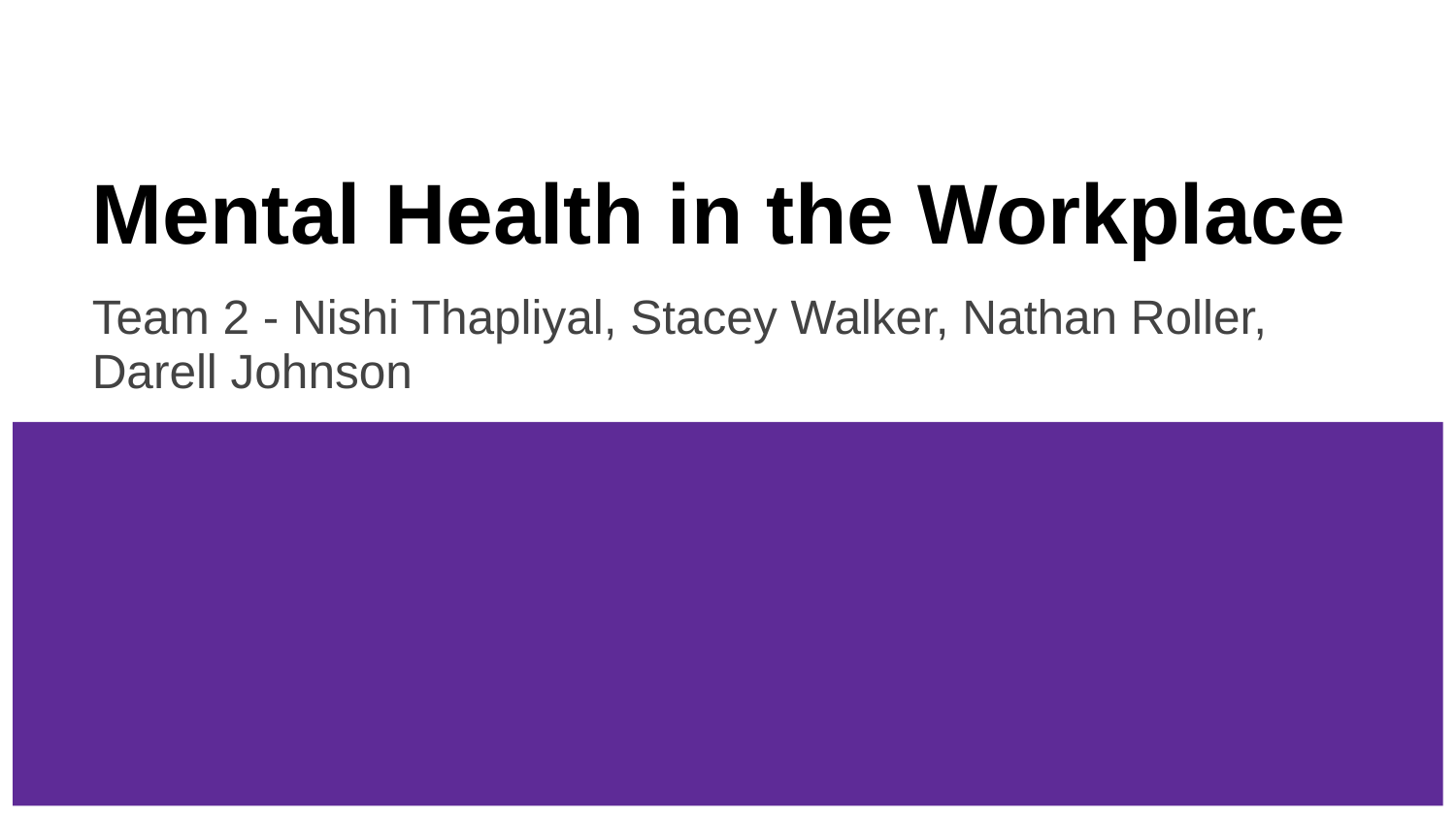

# Mental Health in the Workplace
Team 2 - Nishi Thapliyal, Stacey Walker, Nathan Roller, Darell Johnson